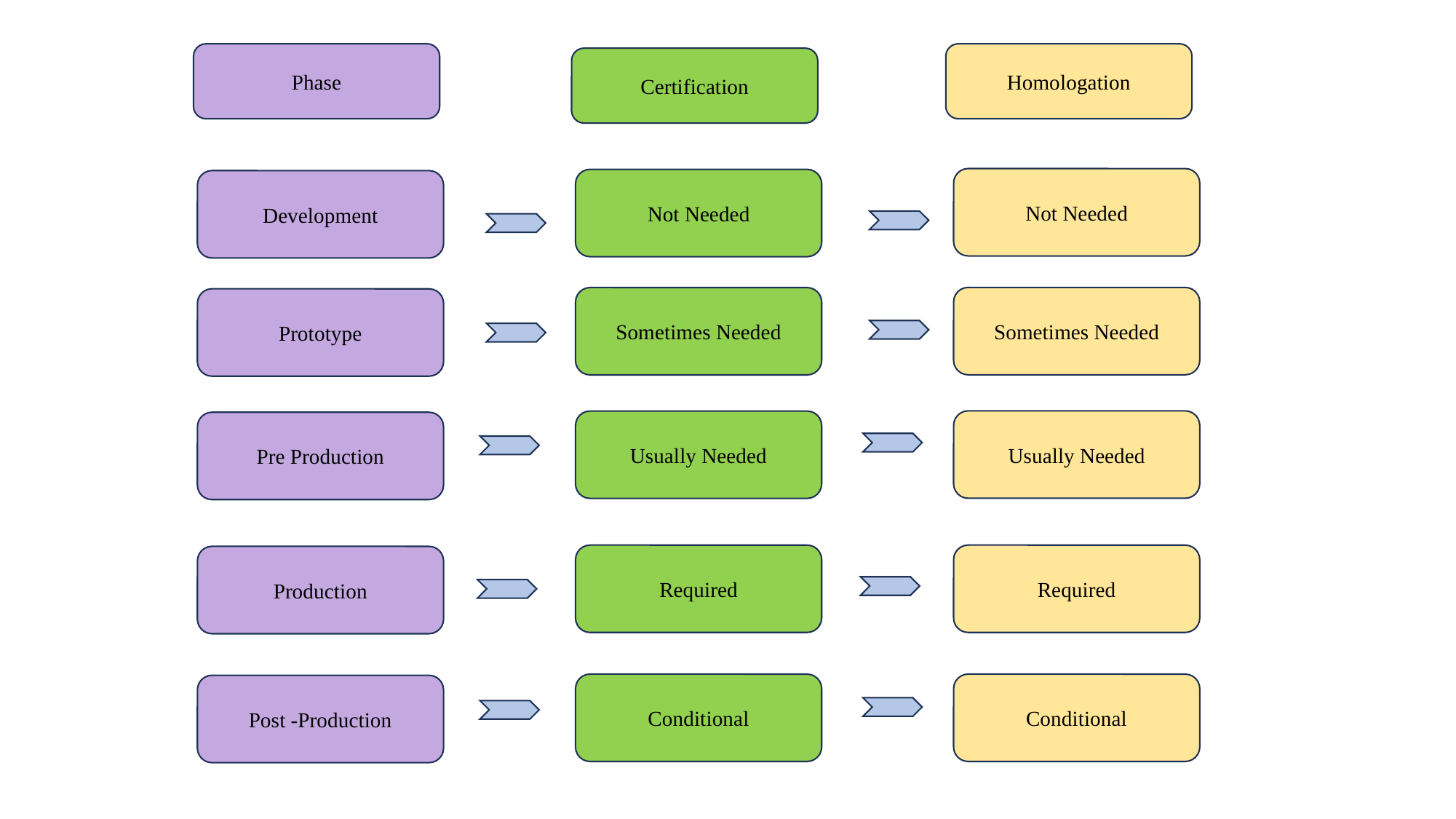

Phase
Homologation
Certification

Not Needed

Not Needed
Development

Sometimes Needed
Sometimes Needed
Prototype

Usually Needed
Usually Needed
Pre Production

Required
Required
Production

Conditional
Conditional
Post -Production